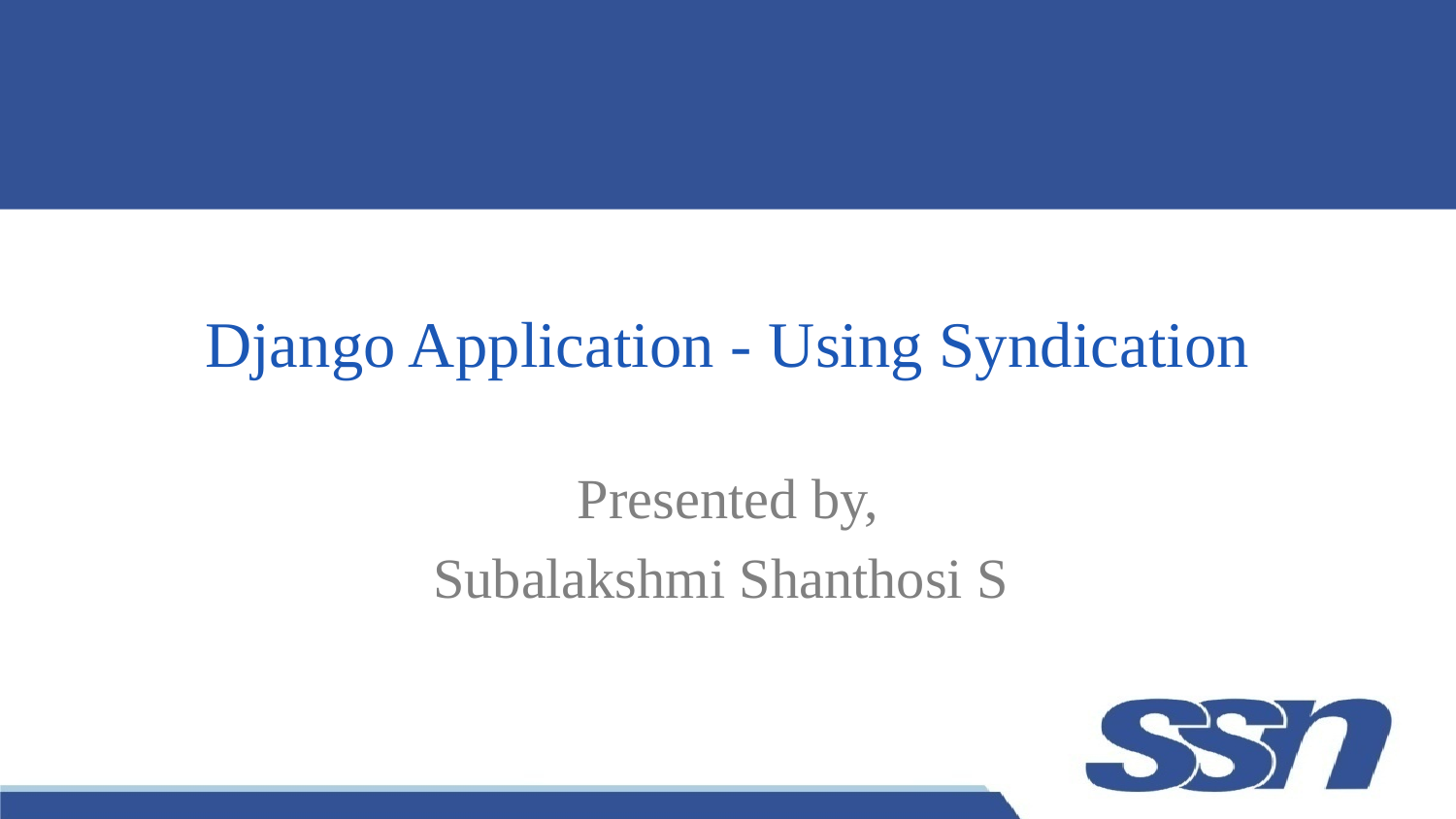

# Django Application - Using Syndication
Presented by,
Subalakshmi Shanthosi S